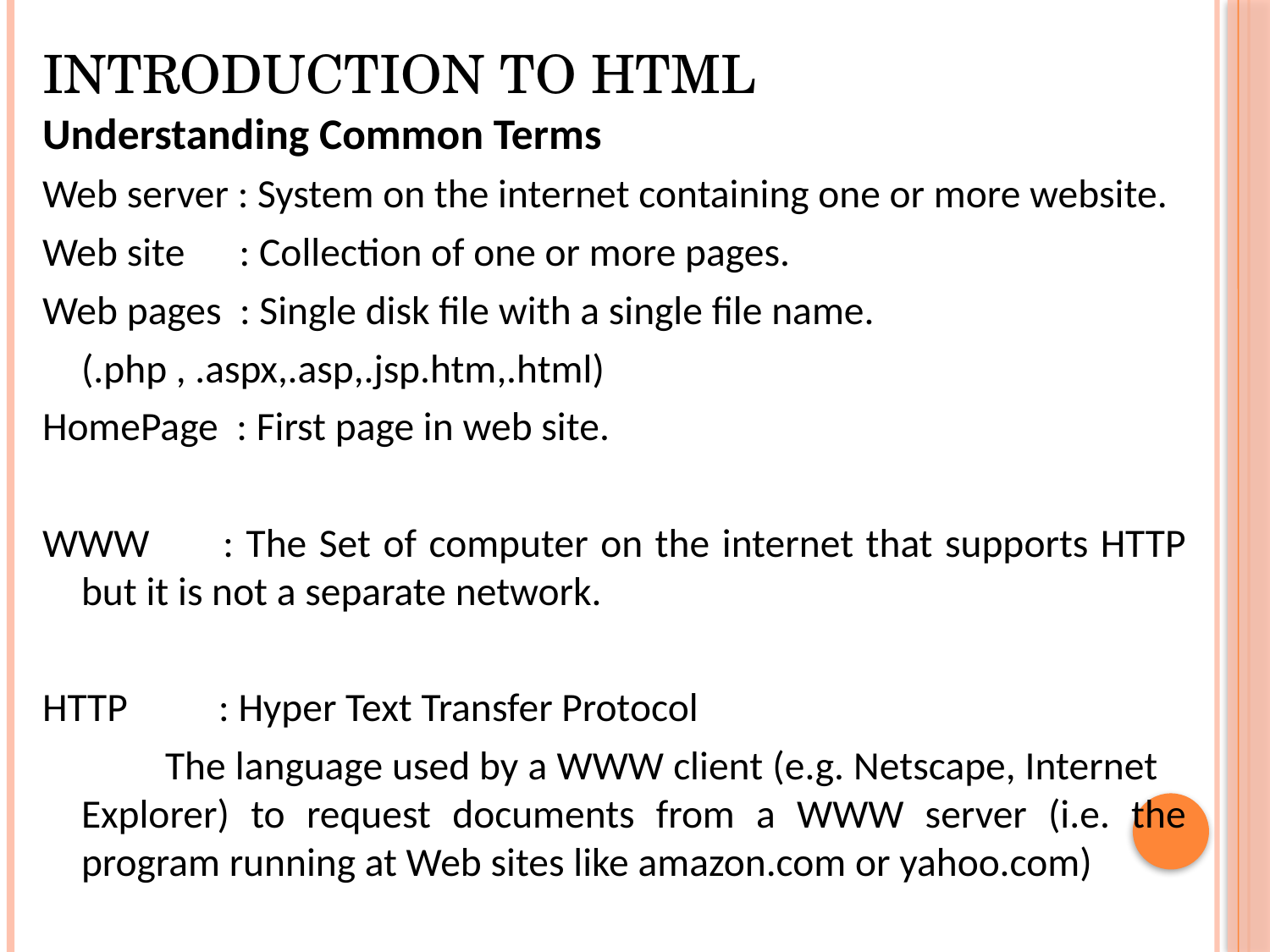

# Introduction to HTML
Understanding Common Terms
Web server : System on the internet containing one or more website.
Web site      : Collection of one or more pages.
Web pages  : Single disk file with a single file name.
			(.php , .aspx,.asp,.jsp.htm,.html)
HomePage  : First page in web site.

WWW      : The Set of computer on the internet that supports HTTP but it is not a separate network.

HTTP          : Hyper Text Transfer Protocol
             The language used by a WWW client (e.g. Netscape, Internet    Explorer) to request documents from a WWW server (i.e. the program running at Web sites like amazon.com or yahoo.com)